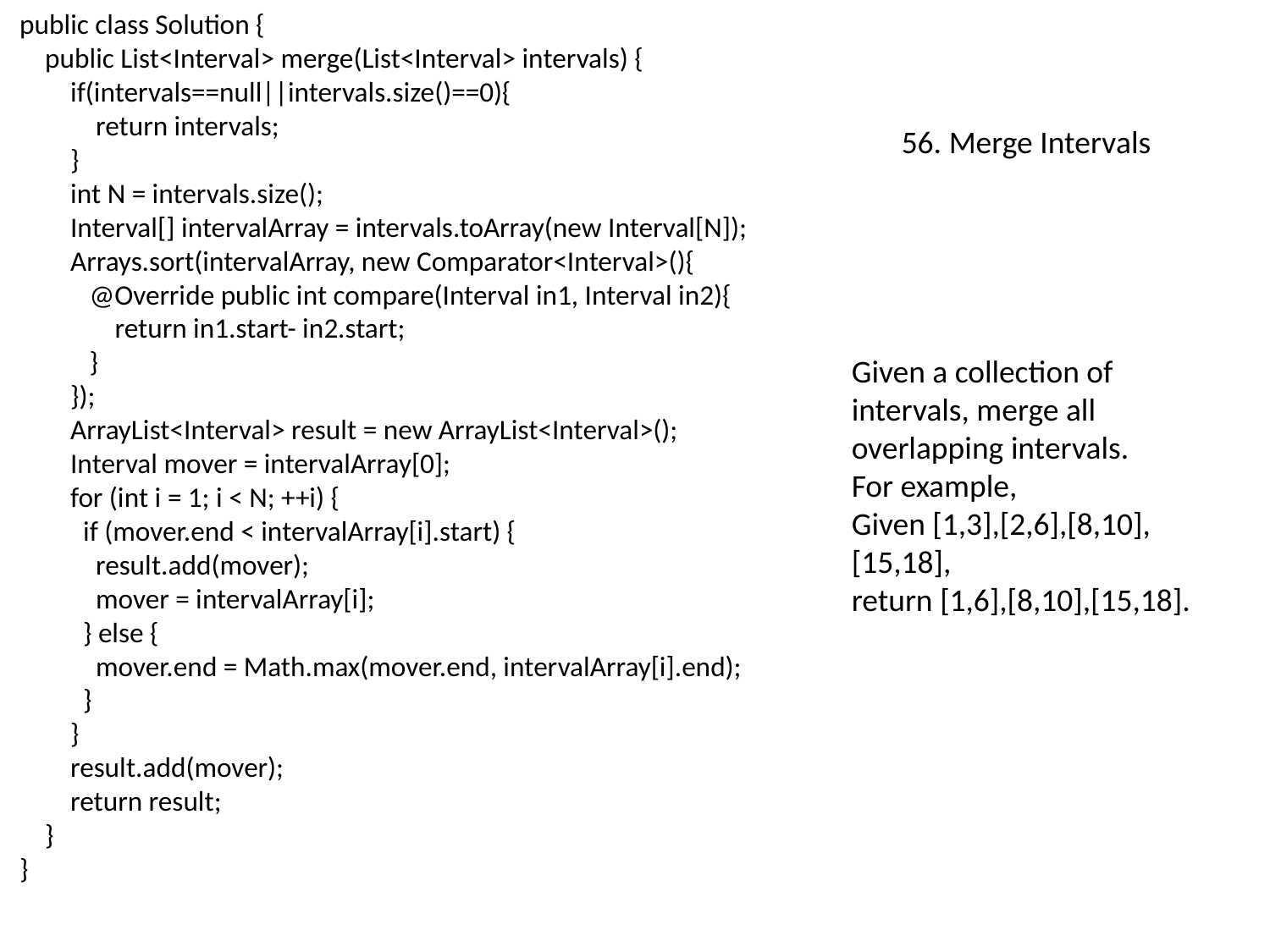

public class Solution {
    public List<Interval> merge(List<Interval> intervals) {
        if(intervals==null||intervals.size()==0){
            return intervals;
        }
        int N = intervals.size();
        Interval[] intervalArray = intervals.toArray(new Interval[N]);
        Arrays.sort(intervalArray, new Comparator<Interval>(){
           @Override public int compare(Interval in1, Interval in2){
               return in1.start- in2.start;
           }
        });
        ArrayList<Interval> result = new ArrayList<Interval>();
        Interval mover = intervalArray[0];
        for (int i = 1; i < N; ++i) {
          if (mover.end < intervalArray[i].start) {
            result.add(mover);
            mover = intervalArray[i];
          } else {
            mover.end = Math.max(mover.end, intervalArray[i].end);
          }
        }
        result.add(mover);
        return result;
    }
}
56. Merge Intervals
Given a collection of intervals, merge all overlapping intervals.
For example,
Given [1,3],[2,6],[8,10],[15,18],
return [1,6],[8,10],[15,18].